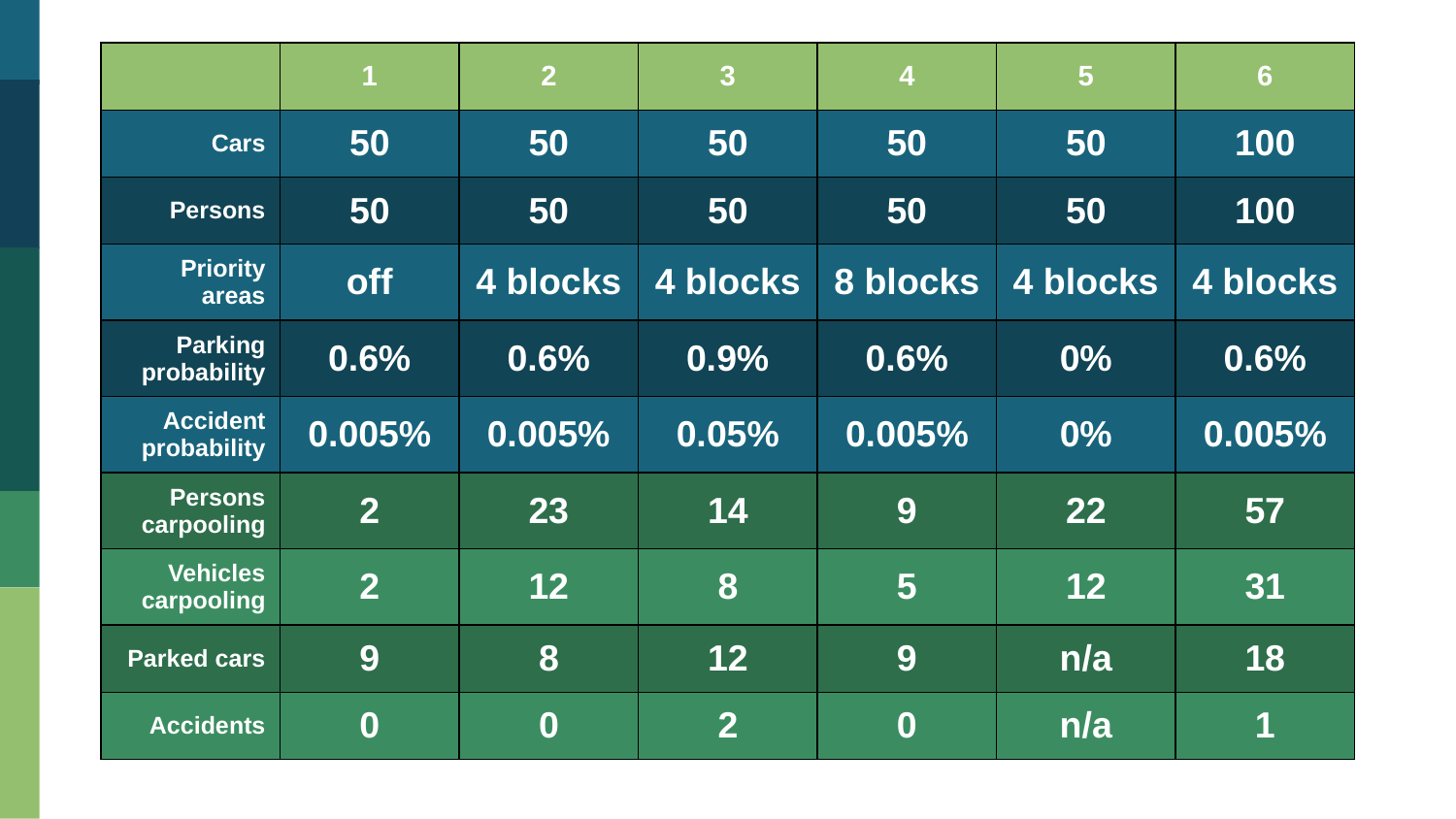

|  | 1 | 2 | 3 | 4 | 5 | 6 |
| --- | --- | --- | --- | --- | --- | --- |
| Cars | 50 | 50 | 50 | 50 | 50 | 100 |
| Persons | 50 | 50 | 50 | 50 | 50 | 100 |
| Priority areas | off | 4 blocks | 4 blocks | 8 blocks | 4 blocks | 4 blocks |
| Parking probability | 0.6% | 0.6% | 0.9% | 0.6% | 0% | 0.6% |
| Accident probability | 0.005% | 0.005% | 0.05% | 0.005% | 0% | 0.005% |
| Persons carpooling | 2 | 23 | 14 | 9 | 22 | 57 |
| Vehicles carpooling | 2 | 12 | 8 | 5 | 12 | 31 |
| Parked cars | 9 | 8 | 12 | 9 | n/a | 18 |
| Accidents | 0 | 0 | 2 | 0 | n/a | 1 |
And tables to compare data